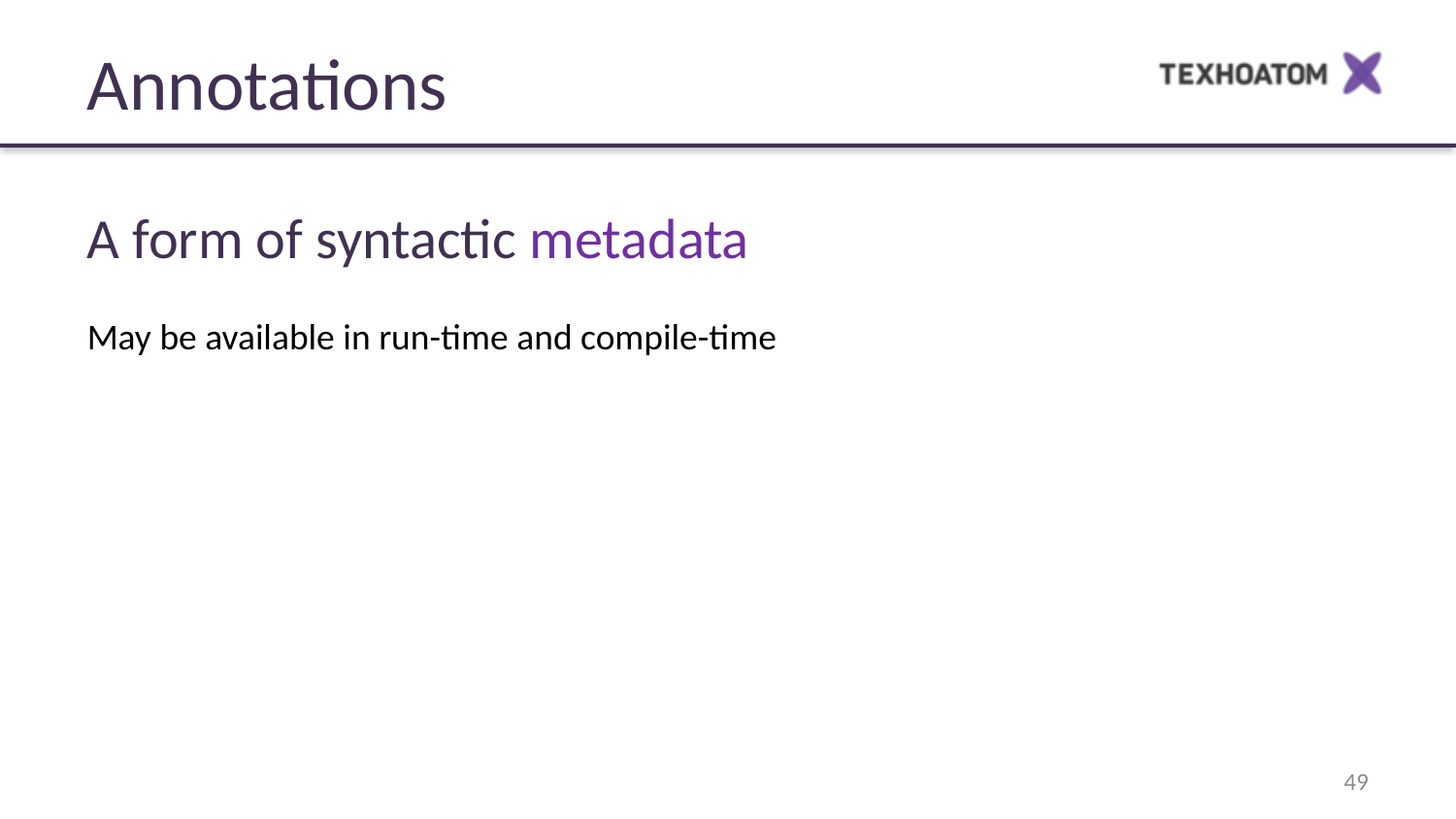

Annotations
A form of syntactic metadata

May be available in run-time and compile-time

49